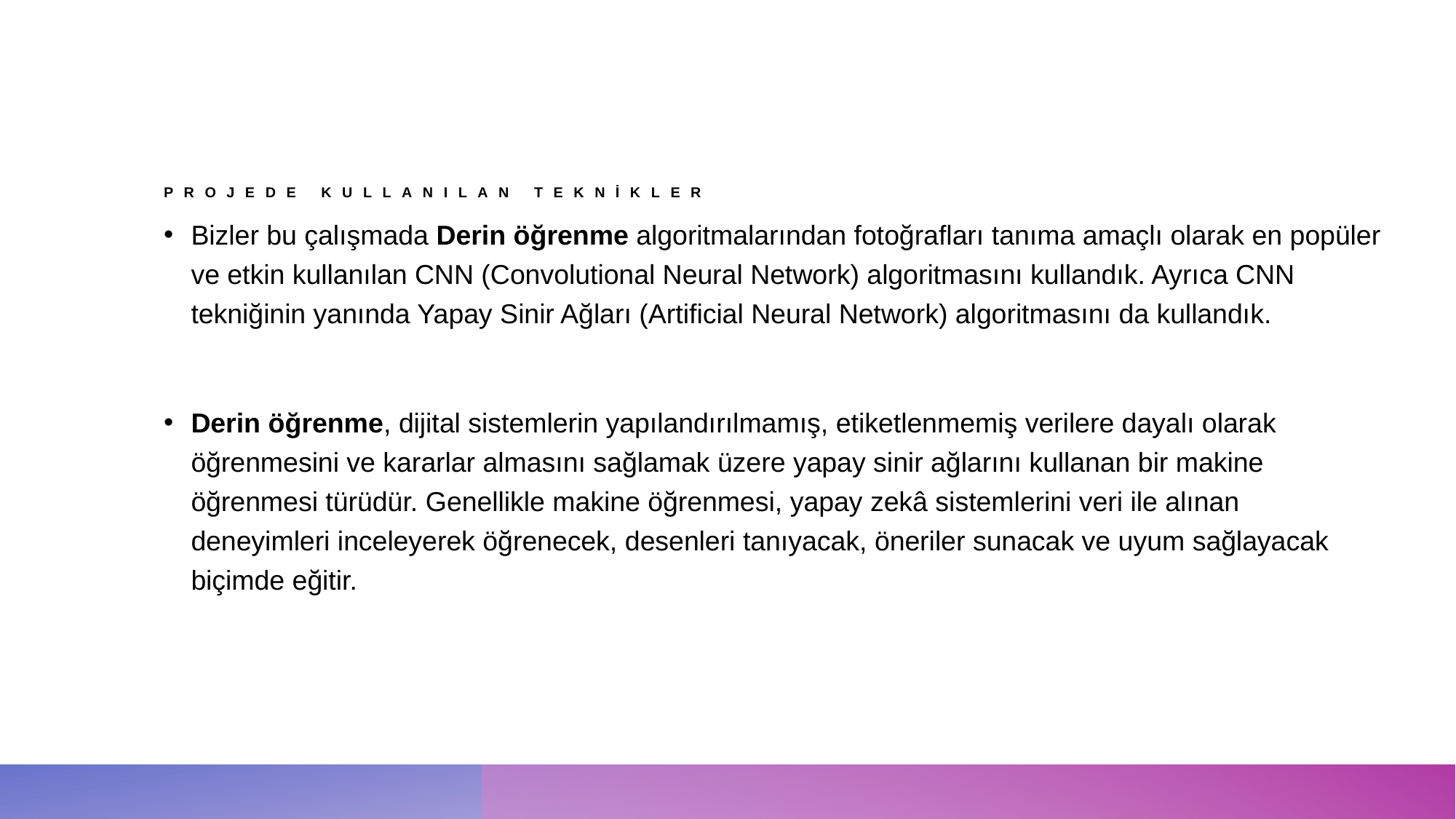

# Projede Kullanılan Teknikler
Bizler bu çalışmada Derin öğrenme algoritmalarından fotoğrafları tanıma amaçlı olarak en popüler ve etkin kullanılan CNN (Convolutional Neural Network) algoritmasını kullandık. Ayrıca CNN tekniğinin yanında Yapay Sinir Ağları (Artificial Neural Network) algoritmasını da kullandık.

Derin öğrenme, dijital sistemlerin yapılandırılmamış, etiketlenmemiş verilere dayalı olarak öğrenmesini ve kararlar almasını sağlamak üzere yapay sinir ağlarını kullanan bir makine öğrenmesi türüdür. Genellikle makine öğrenmesi, yapay zekâ sistemlerini veri ile alınan deneyimleri inceleyerek öğrenecek, desenleri tanıyacak, öneriler sunacak ve uyum sağlayacak biçimde eğitir.